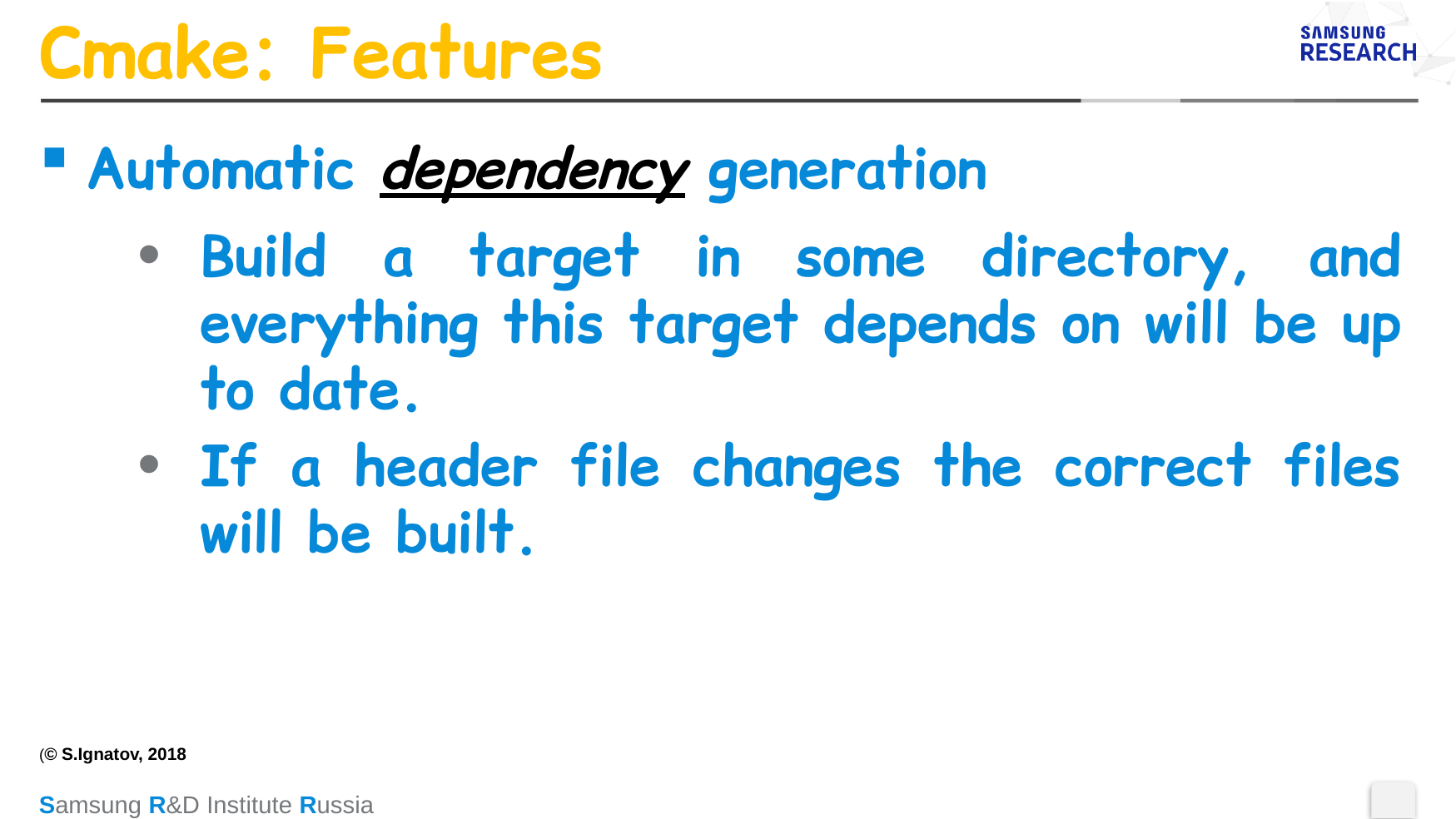

# Cmake: Features
Automatic dependency generation
Build a target in some directory, and everything this target depends on will be up to date.
If a header file changes the correct files will be built.
(© S.Ignatov, 2018